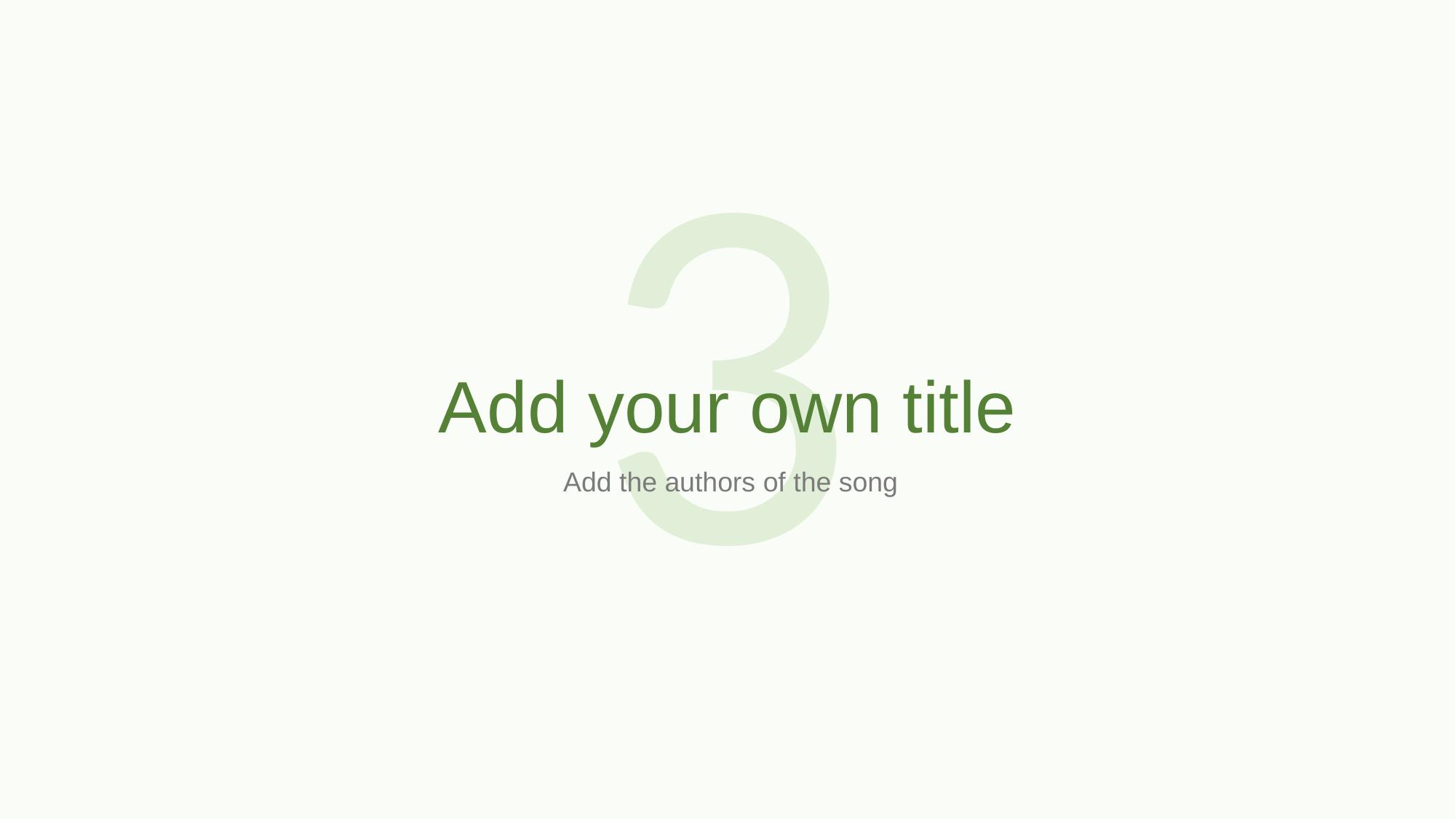

3
# Add your own title
Add the authors of the song